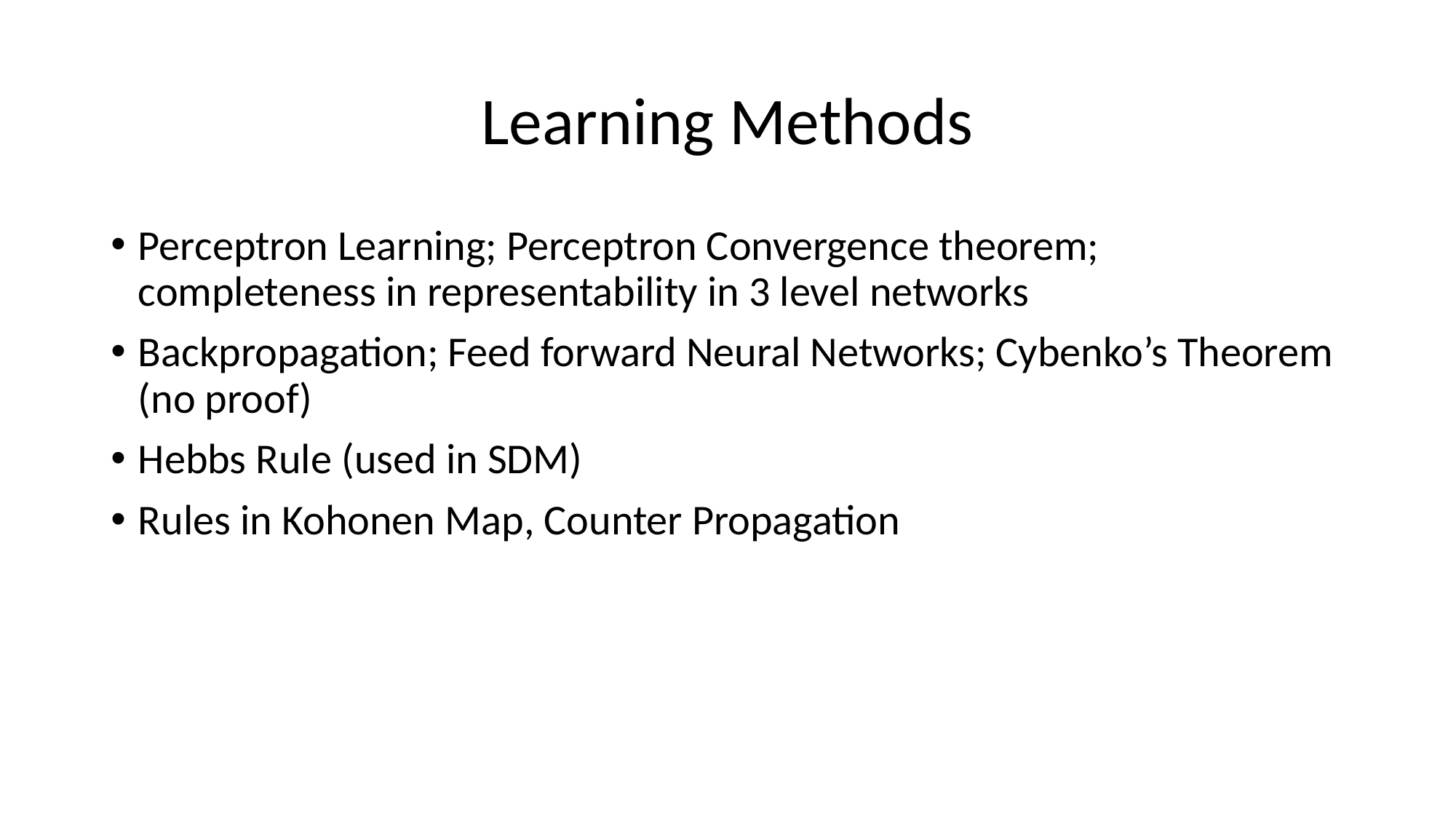

# Learning Methods
Perceptron Learning; Perceptron Convergence theorem; completeness in representability in 3 level networks
Backpropagation; Feed forward Neural Networks; Cybenko’s Theorem (no proof)
Hebbs Rule (used in SDM)
Rules in Kohonen Map, Counter Propagation